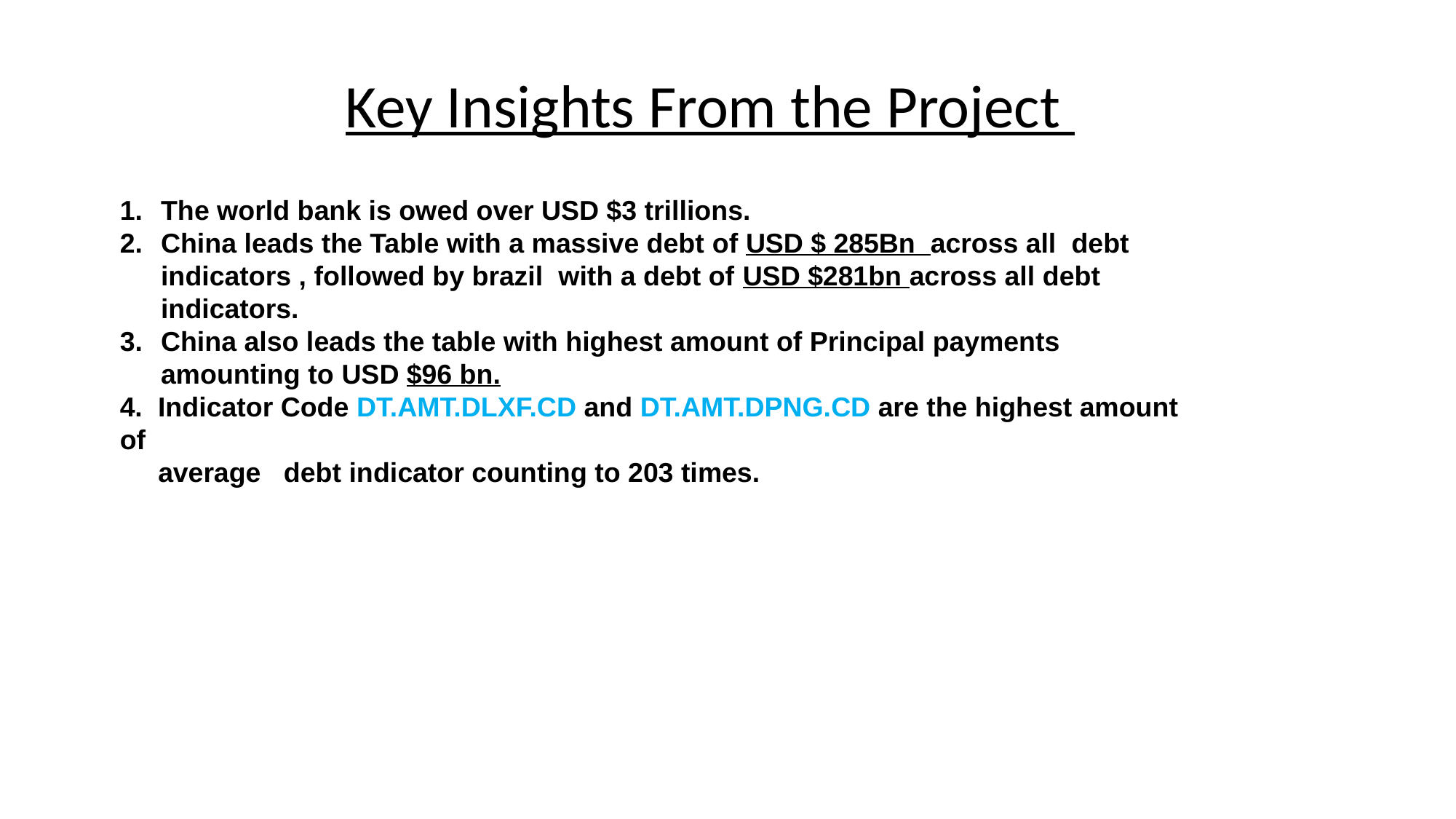

Key Insights From the Project

The world bank is owed over USD $3 trillions.
China leads the Table with a massive debt of USD $ 285Bn  across all  debt indicators , followed by brazil  with a debt of USD $281bn across all debt indicators.
China also leads the table with highest amount of Principal payments amounting to USD $96 bn.
4.  Indicator Code DT.AMT.DLXF.CD and DT.AMT.DPNG.CD are the highest amount of
     average   debt indicator counting to 203 times.